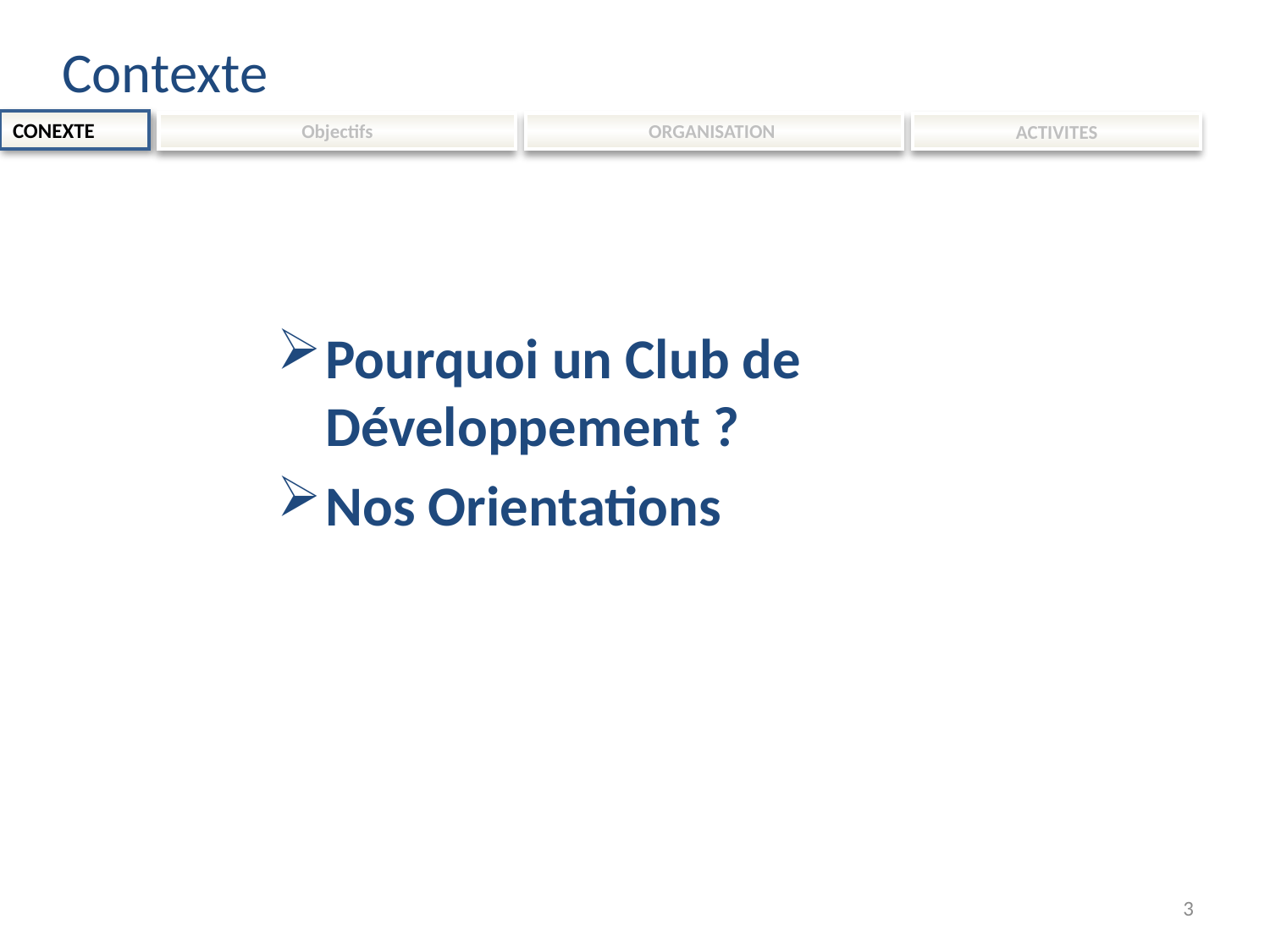

Contexte
CONEXTE
Objectifs
ORGANISATION
ACTIVITES
Pourquoi un Club de Développement ?
Nos Orientations
3